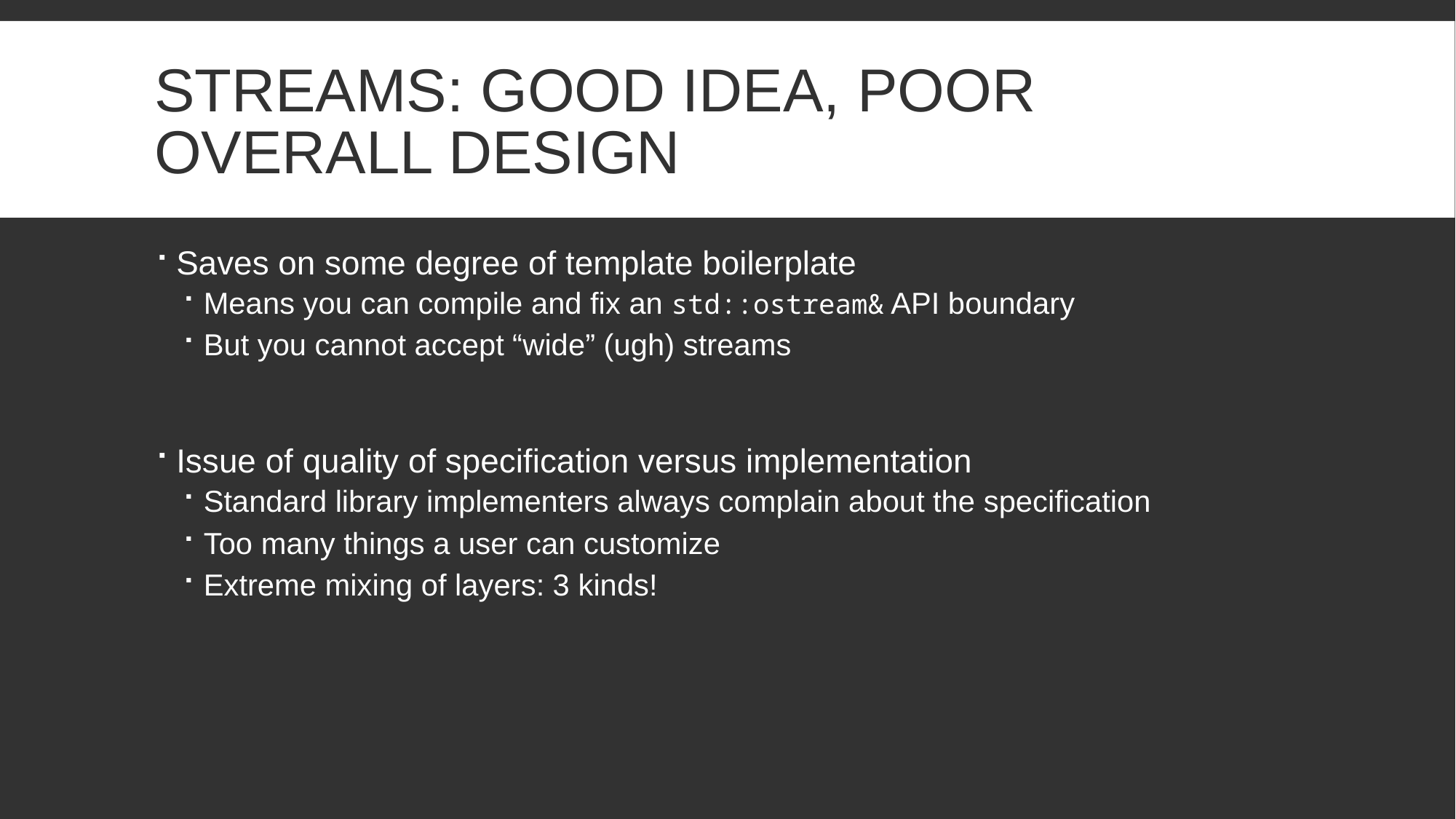

# Streams: good idea, poor overall design
Saves on some degree of template boilerplate
Means you can compile and fix an std::ostream& API boundary
But you cannot accept “wide” (ugh) streams

Issue of quality of specification versus implementation
Standard library implementers always complain about the specification
Too many things a user can customize
Extreme mixing of layers: 3 kinds!